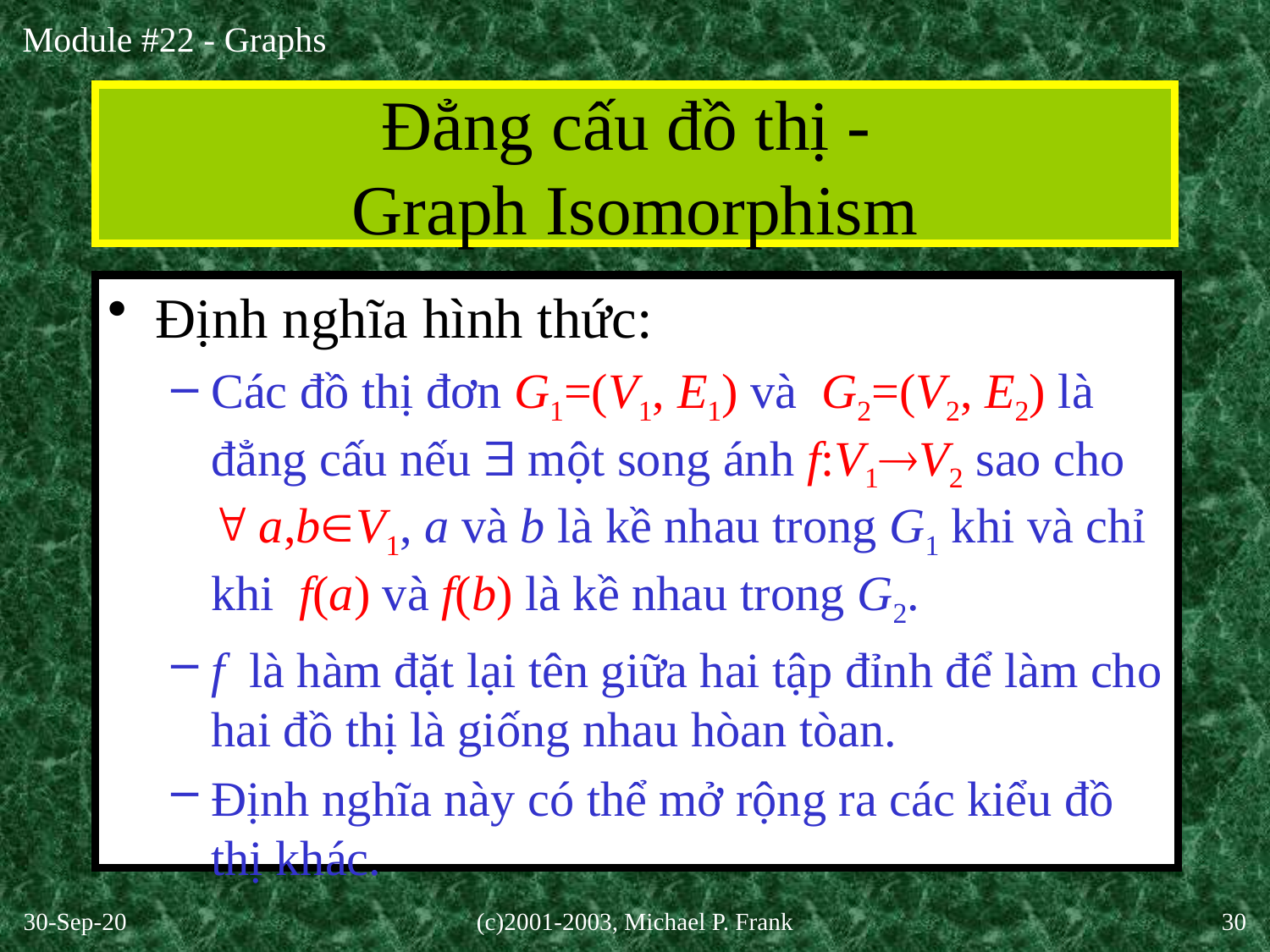

# Đẳng cấu đồ thị - Graph Isomorphism
Định nghĩa hình thức:
Các đồ thị đơn G1=(V1, E1) và  G2=(V2, E2) là đẳng cấu nếu ∃ một song ánh f:V1→V2 sao cho ∀ a,b∈V1, a và b là kề nhau trong G1 khi và chỉ khi  f(a) và f(b) là kề nhau trong G2.
f  là hàm đặt lại tên giữa hai tập đỉnh để làm cho hai đồ thị là giống nhau hòan tòan.
Định nghĩa này có thể mở rộng ra các kiểu đồ thị khác.
30-Sep-20
(c)2001-2003, Michael P. Frank
30